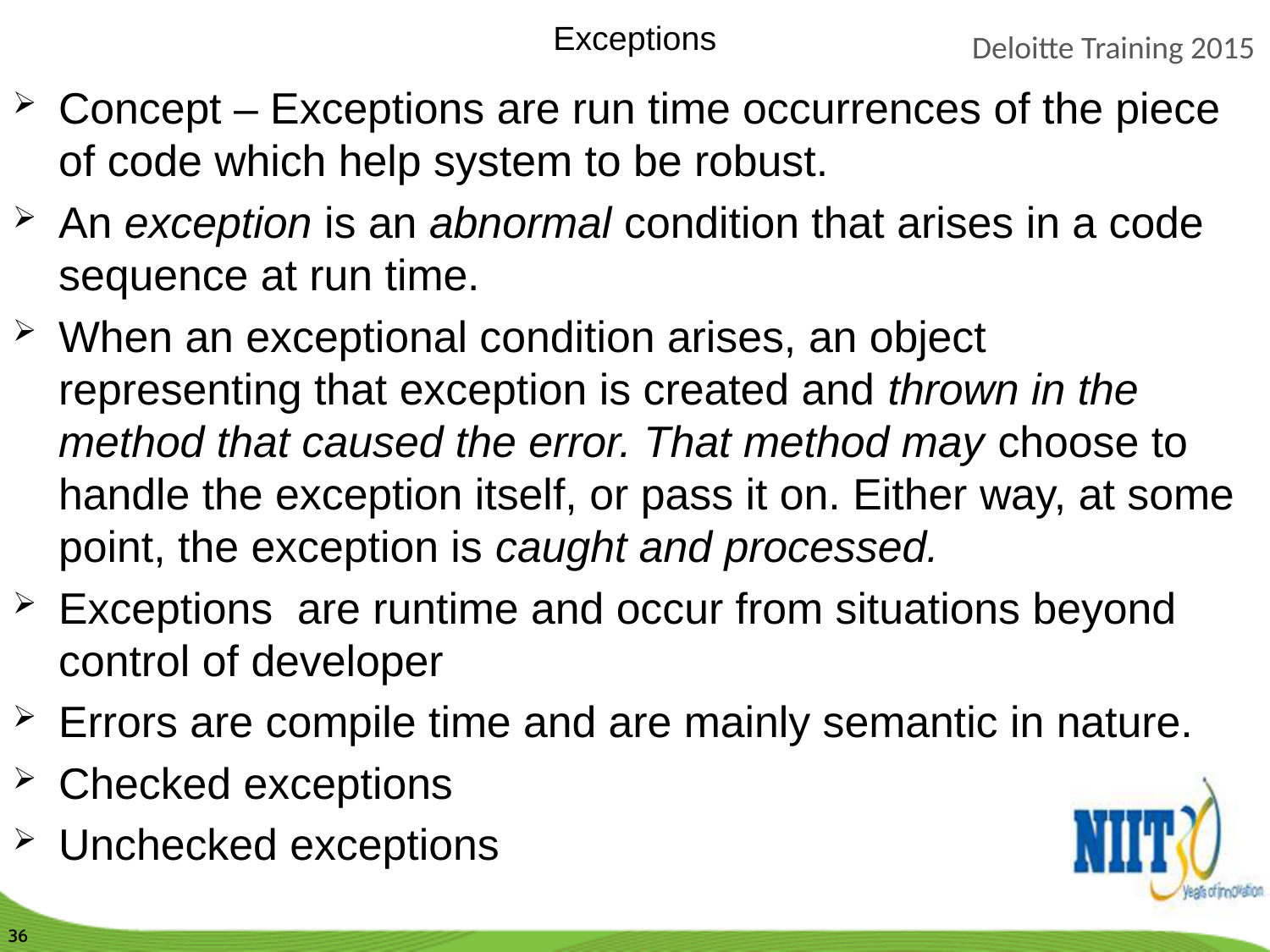

Exceptions
Concept – Exceptions are run time occurrences of the piece of code which help system to be robust.
An exception is an abnormal condition that arises in a code sequence at run time.
When an exceptional condition arises, an object representing that exception is created and thrown in the method that caused the error. That method may choose to handle the exception itself, or pass it on. Either way, at some point, the exception is caught and processed.
Exceptions  are runtime and occur from situations beyond control of developer
Errors are compile time and are mainly semantic in nature.
Checked exceptions
Unchecked exceptions